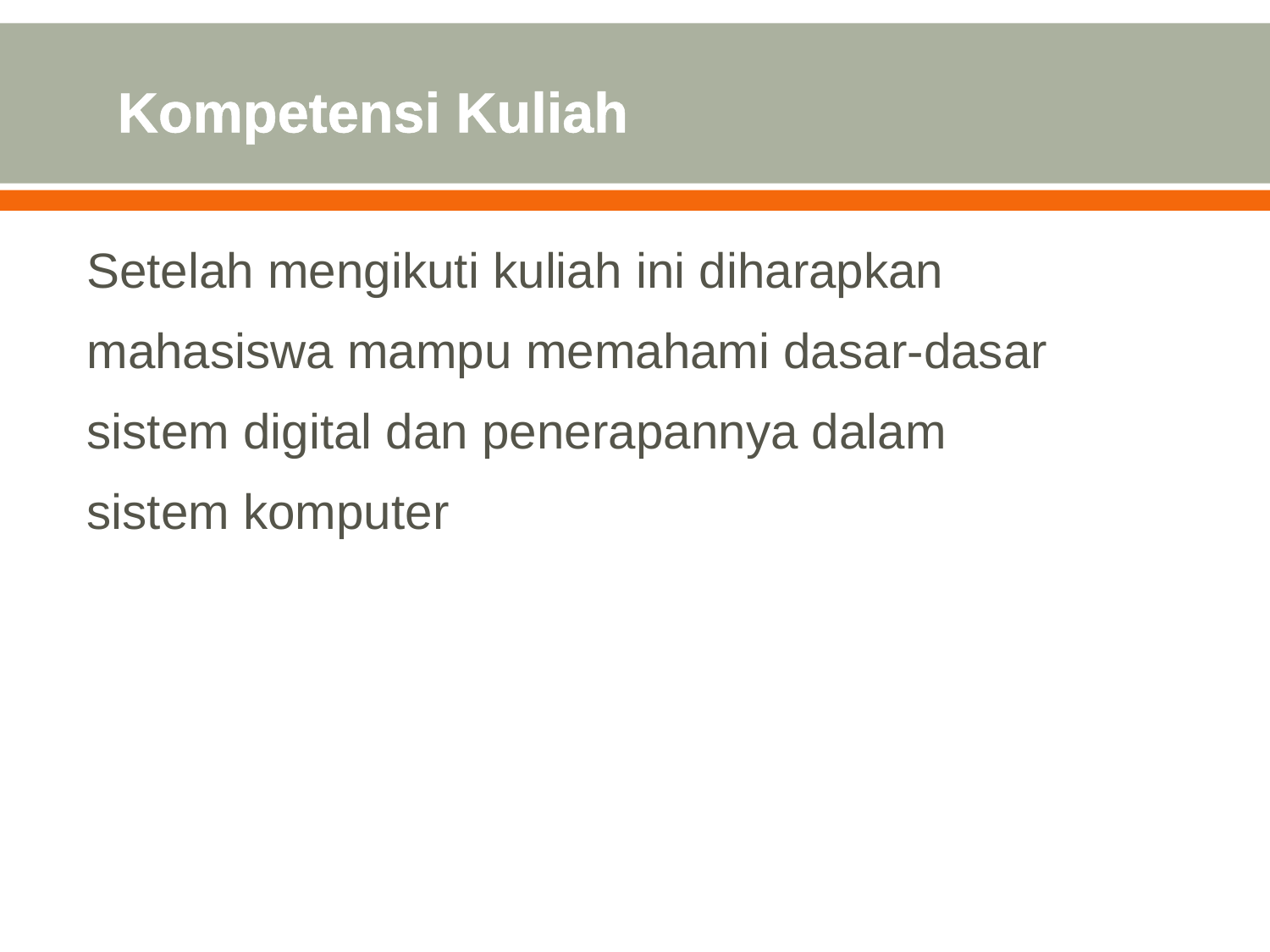

# Kompetensi Kuliah
Setelah mengikuti kuliah ini diharapkan
mahasiswa mampu memahami dasar-dasar
sistem digital dan penerapannya dalam
sistem komputer